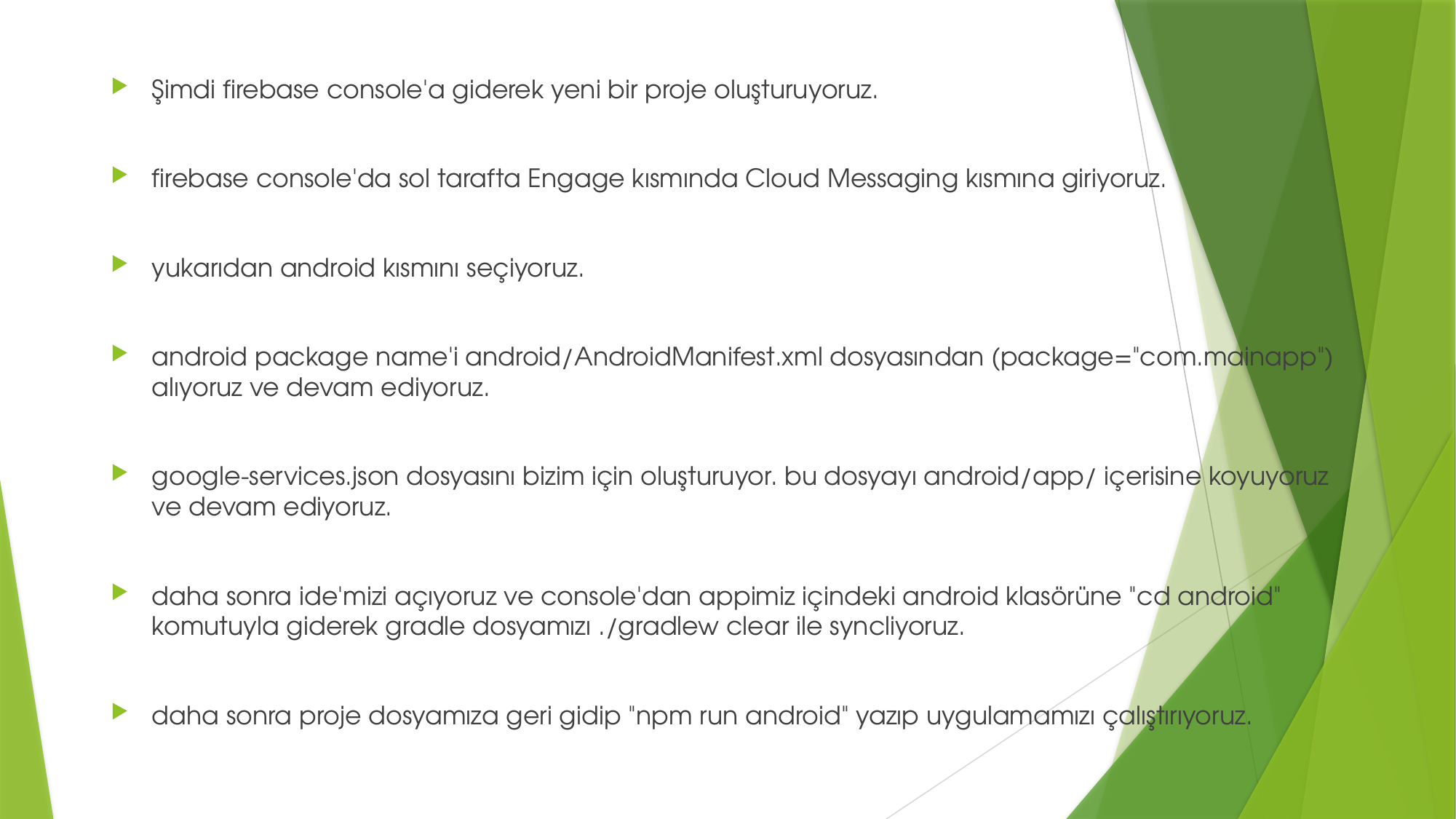

Şimdi firebase console'a giderek yeni bir proje oluşturuyoruz.

firebase console'da sol tarafta Engage kısmında Cloud Messaging kısmına giriyoruz.

yukarıdan android kısmını seçiyoruz.

android package name'i android/AndroidManifest.xml dosyasından (package="com.mainapp") alıyoruz ve devam ediyoruz.

google-services.json dosyasını bizim için oluşturuyor. bu dosyayı android/app/ içerisine koyuyoruz ve devam ediyoruz.

daha sonra ide'mizi açıyoruz ve console'dan appimiz içindeki android klasörüne "cd android" komutuyla giderek gradle dosyamızı ./gradlew clear ile syncliyoruz.

daha sonra proje dosyamıza geri gidip "npm run android" yazıp uygulamamızı çalıştırıyoruz.